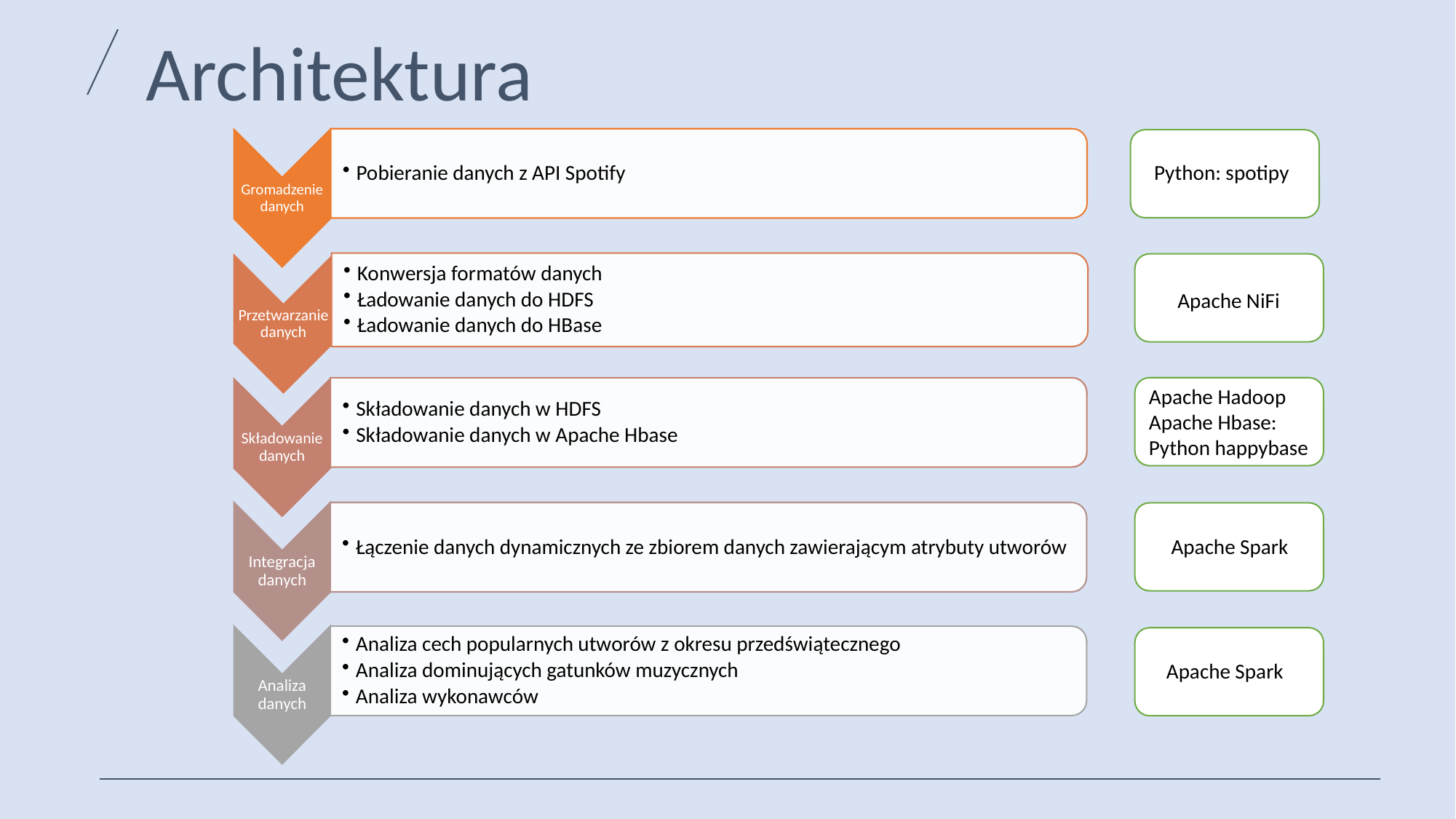

# Architektura
Gromadzenie danych
Pobieranie danych z API Spotify
Przetwarzanie danych
Konwersja formatów danych
Ładowanie danych do HDFS
Ładowanie danych do HBase
Składowanie danych
Składowanie danych w HDFS
Składowanie danych w Apache Hbase
Integracja danych
Łączenie danych dynamicznych ze zbiorem danych zawierającym atrybuty utworów
Analiza danych
Analiza cech popularnych utworów z okresu przedświątecznego
Analiza dominujących gatunków muzycznych
Analiza wykonawców

Python: spotipy

Apache NiFi

Apache Hadoop
Apache Hbase:
Python happybase

Apache Spark

Apache Spark